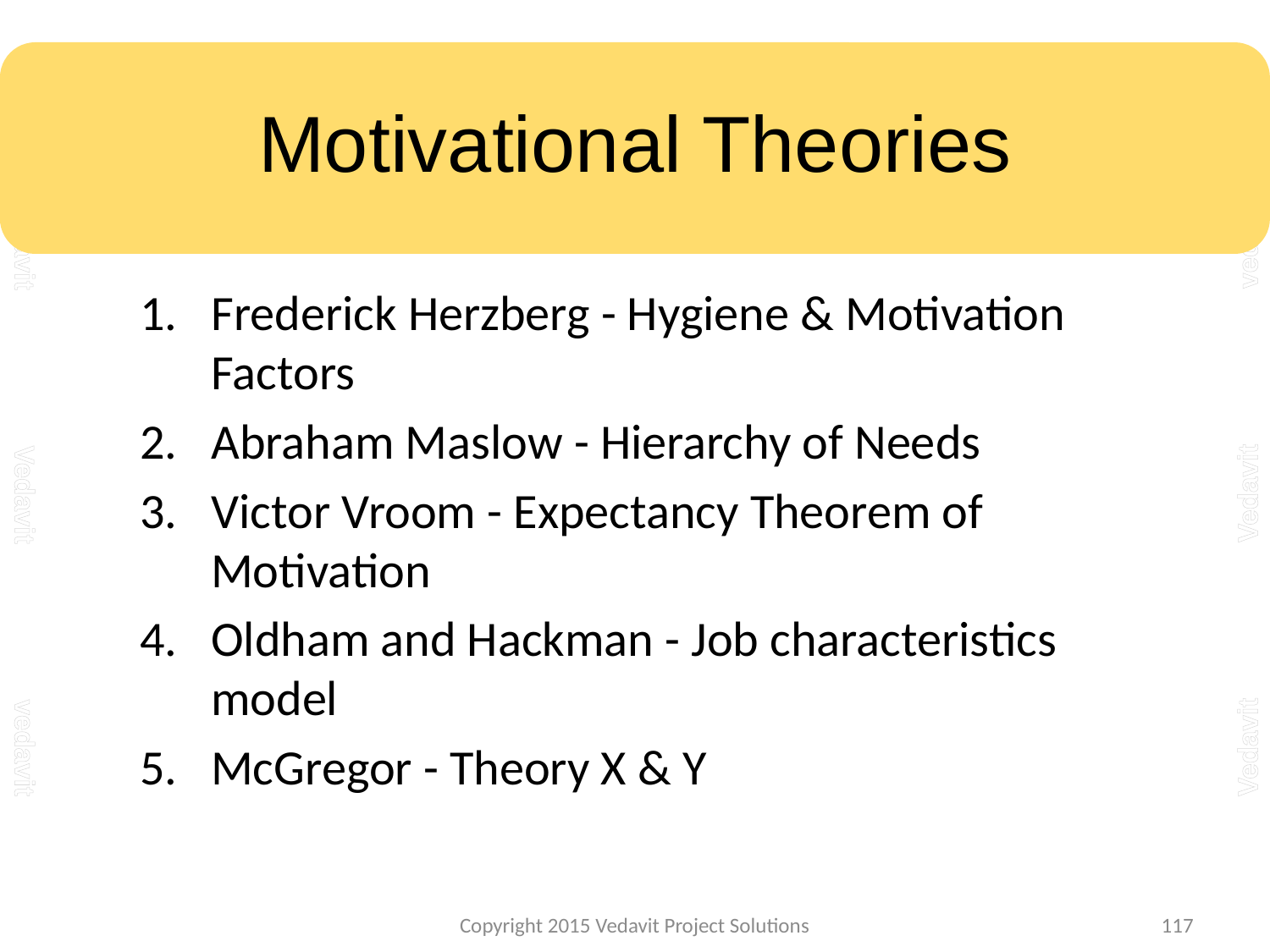

# Motivational Theories
Frederick Herzberg - Hygiene & Motivation Factors
Abraham Maslow - Hierarchy of Needs
Victor Vroom - Expectancy Theorem of Motivation
Oldham and Hackman - Job characteristics model
McGregor - Theory X & Y
Copyright 2015 Vedavit Project Solutions
117